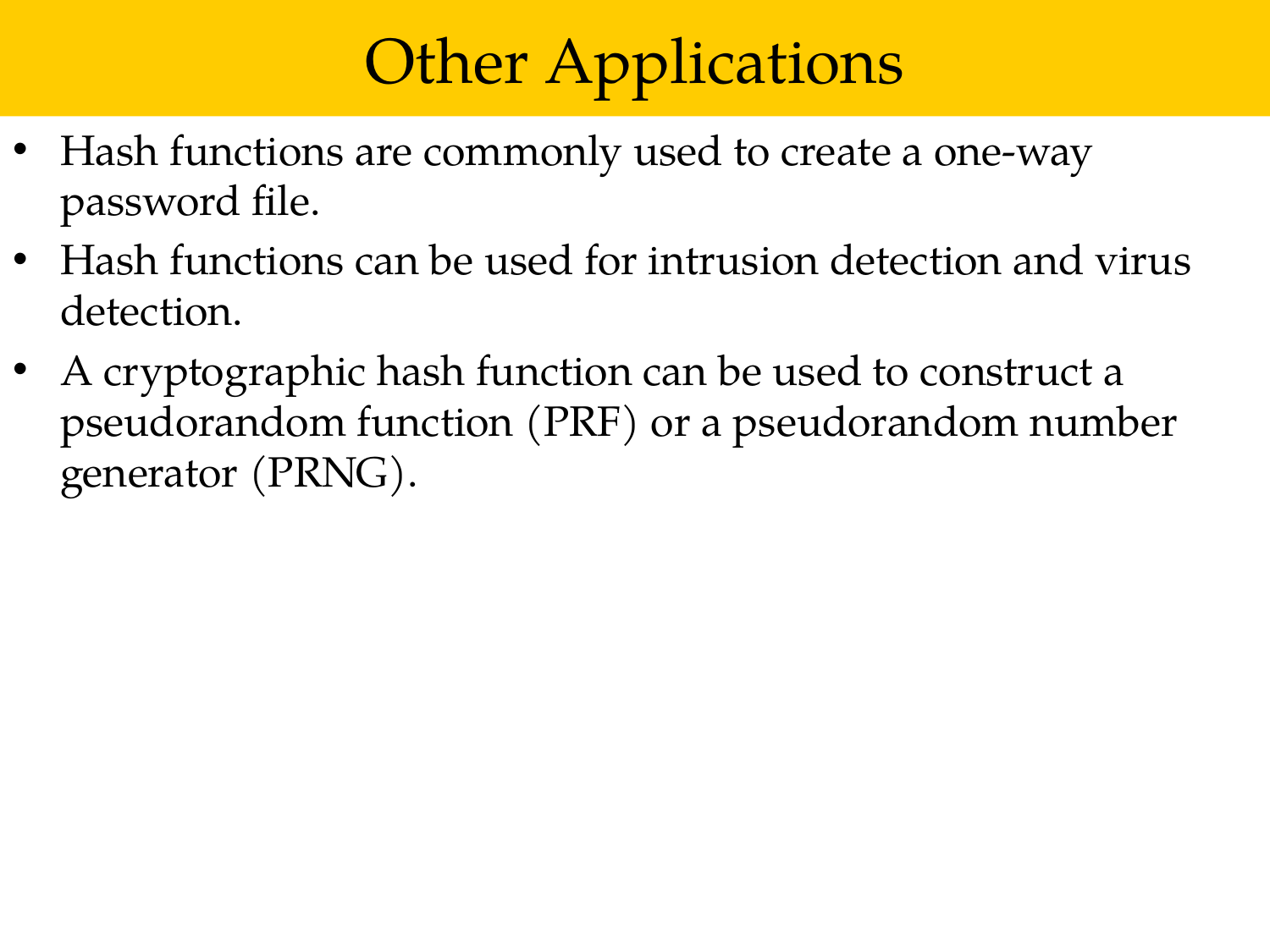

# Other Applications
Hash functions are commonly used to create a one-way password file.
Hash functions can be used for intrusion detection and virus detection.
A cryptographic hash function can be used to construct a pseudorandom function (PRF) or a pseudorandom number generator (PRNG).